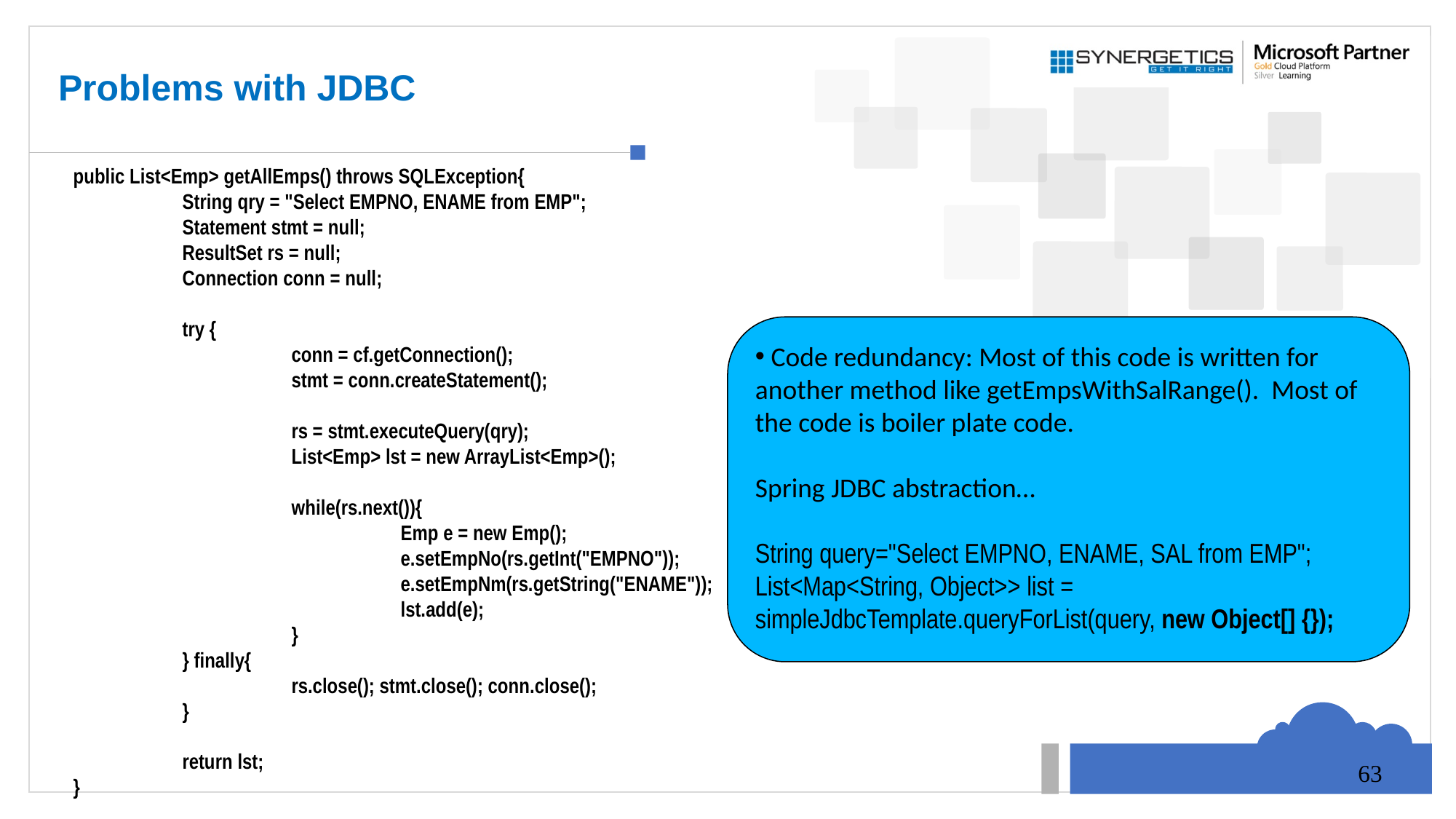

# Problems with JDBC
public List<Emp> getAllEmps() throws SQLException{
	String qry = "Select EMPNO, ENAME from EMP";
	Statement stmt = null;
	ResultSet rs = null;
	Connection conn = null;

	try {
		conn = cf.getConnection();
		stmt = conn.createStatement();

		rs = stmt.executeQuery(qry);
		List<Emp> lst = new ArrayList<Emp>();

		while(rs.next()){
			Emp e = new Emp();
			e.setEmpNo(rs.getInt("EMPNO"));
			e.setEmpNm(rs.getString("ENAME"));
			lst.add(e);
		}
	} finally{
		rs.close(); stmt.close(); conn.close();
	}

	return lst;
}

 Code redundancy: Most of this code is written for another method like getEmpsWithSalRange().  Most of the code is boiler plate code.

Spring JDBC abstraction…

String query="Select EMPNO, ENAME, SAL from EMP";
List<Map<String, Object>> list = simpleJdbcTemplate.queryForList(query, new Object[] {});